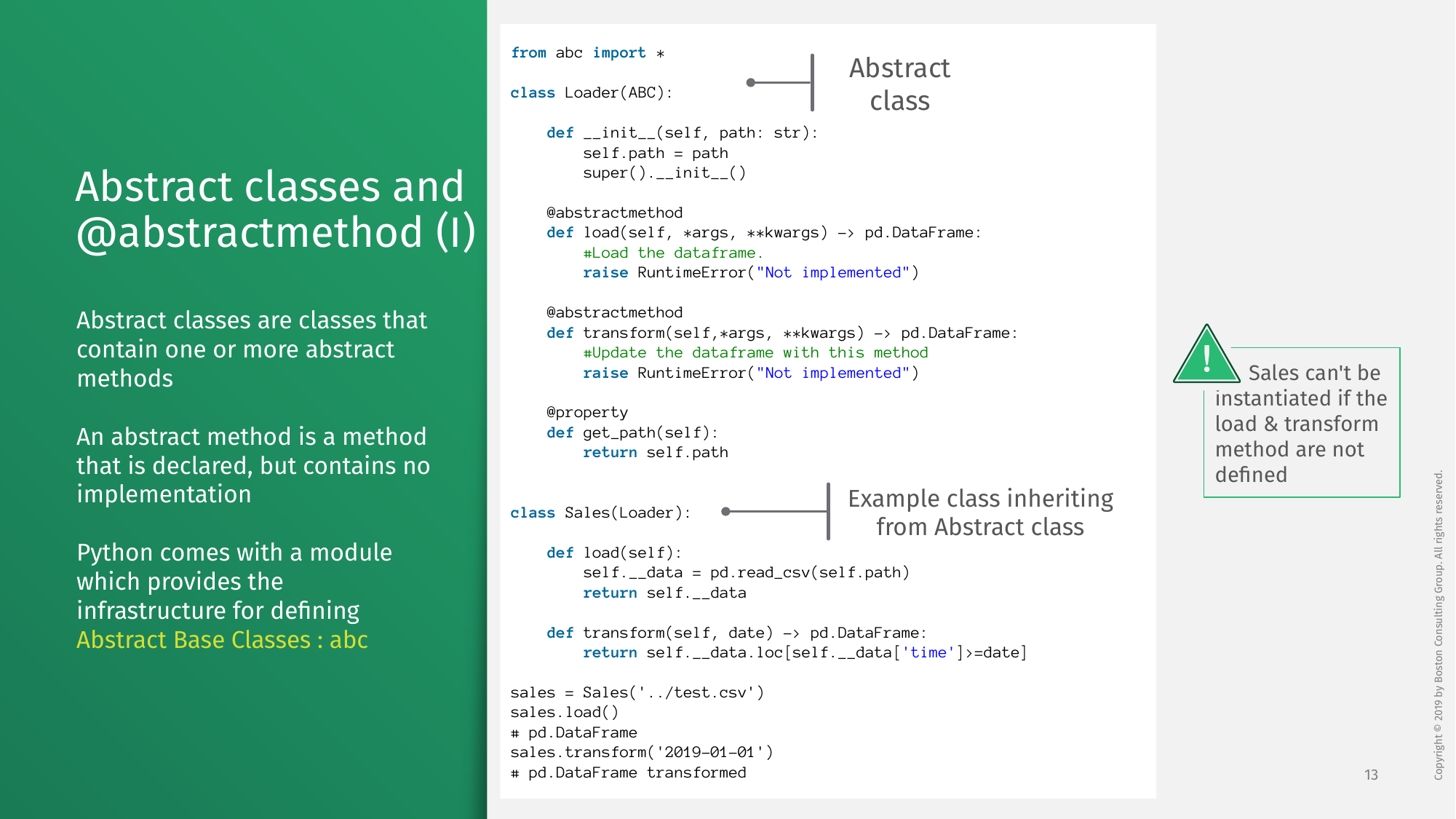

from abc import *

class Loader(ABC):

    def __init__(self, path: str):
        self.path = path
        super().__init__()

    @abstractmethod
    def load(self, *args, **kwargs) -> pd.DataFrame:
        #Load the dataframe.
        raise RuntimeError("Not implemented")

    @abstractmethod
    def transform(self,*args, **kwargs) -> pd.DataFrame:
        #Update the dataframe with this method
        raise RuntimeError("Not implemented")

    @property
    def get_path(self):
        return self.path

class Sales(Loader):

    def load(self):
        self.__data = pd.read_csv(self.path)
        return self.__data

    def transform(self, date) -> pd.DataFrame:
        return self.__data.loc[self.__data['time']>=date]

sales = Sales('../test.csv')
sales.load()
# pd.DataFrame
sales.transform('2019-01-01')
# pd.DataFrame transformed
Abstract class
# Abstract classes and @abstractmethod (I)
Abstract classes are classes that contain one or more abstract methods

An abstract method is a method that is declared, but contains no implementation

Python comes with a module which provides the infrastructure for defining Abstract Base Classes : abc

      Sales can't be instantiated if the load & transform method are not defined
Example class inheriting from Abstract class